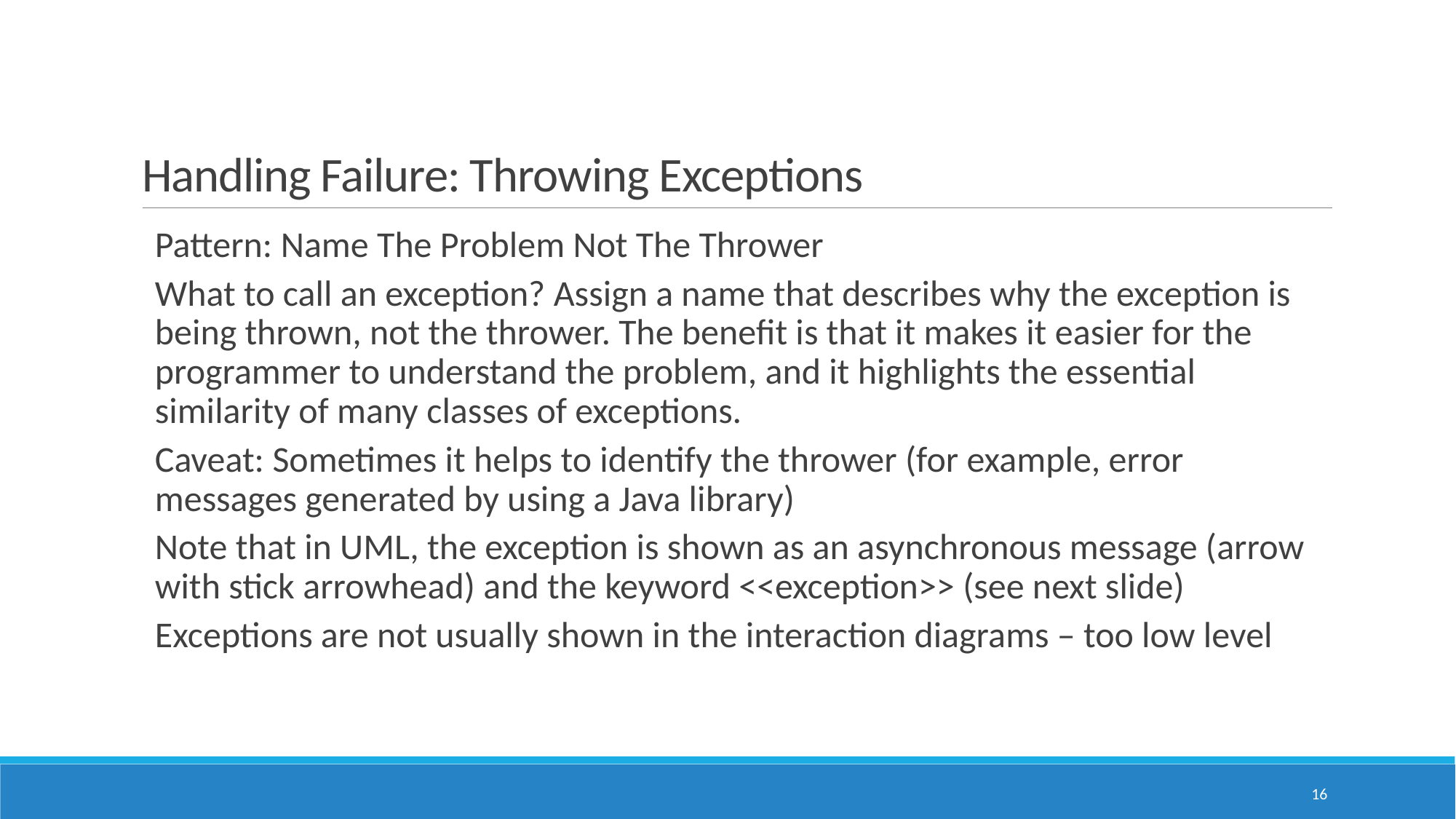

# Handling Failure: Throwing Exceptions
Pattern: Name The Problem Not The Thrower
What to call an exception? Assign a name that describes why the exception is being thrown, not the thrower. The benefit is that it makes it easier for the programmer to understand the problem, and it highlights the essential similarity of many classes of exceptions.
Caveat: Sometimes it helps to identify the thrower (for example, error messages generated by using a Java library)
Note that in UML, the exception is shown as an asynchronous message (arrow with stick arrowhead) and the keyword <<exception>> (see next slide)
Exceptions are not usually shown in the interaction diagrams – too low level
16